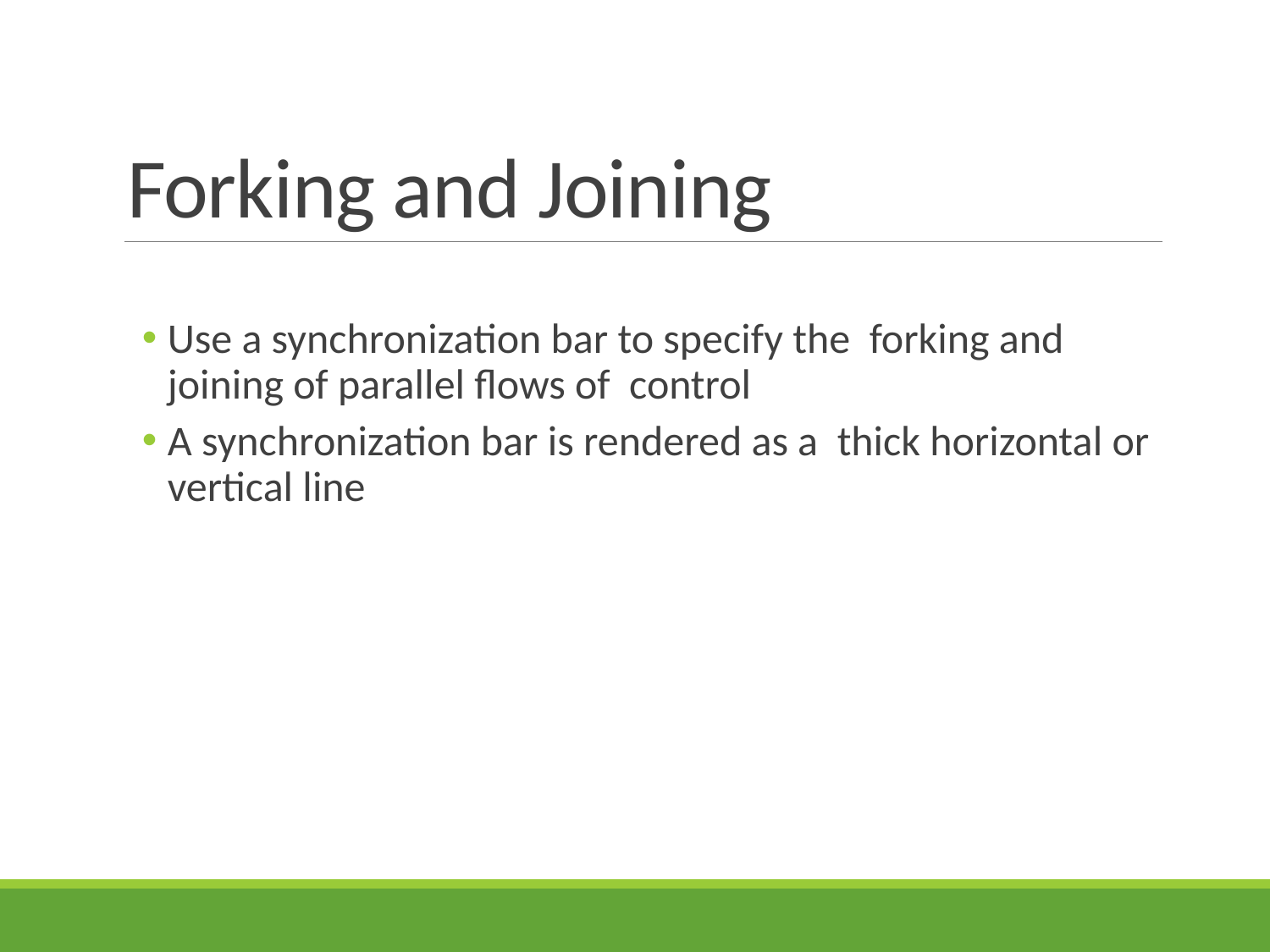

# Forking and Joining

Use a synchronization bar to specify the  forking and joining of parallel flows of  control
A synchronization bar is rendered as a  thick horizontal or vertical line